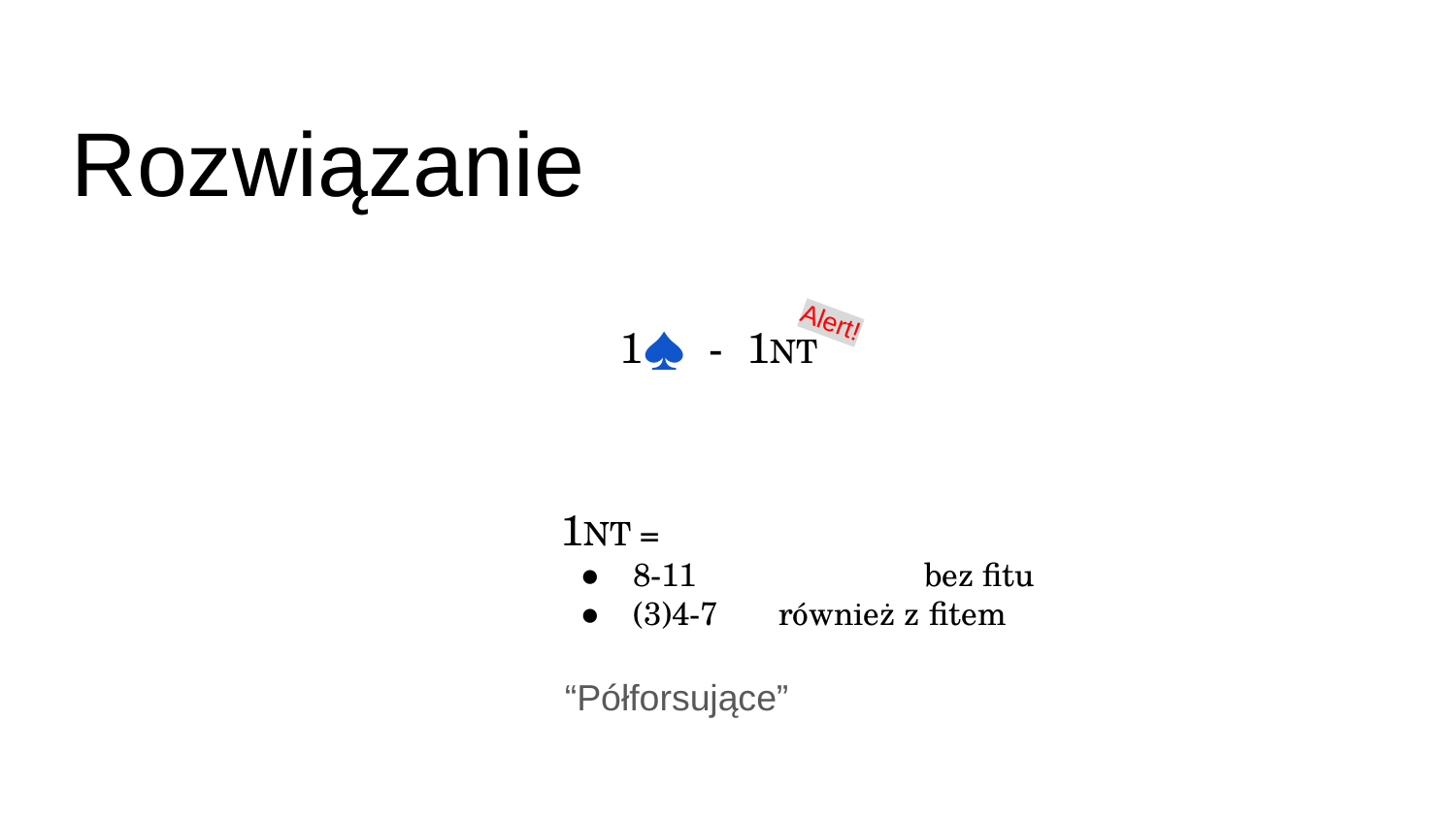

# Rozwiązanie
Alert!
1♠  -  1NT
1NT =
8-11		bez fitu
(3)4-7	również z fitem
“Półforsujące”